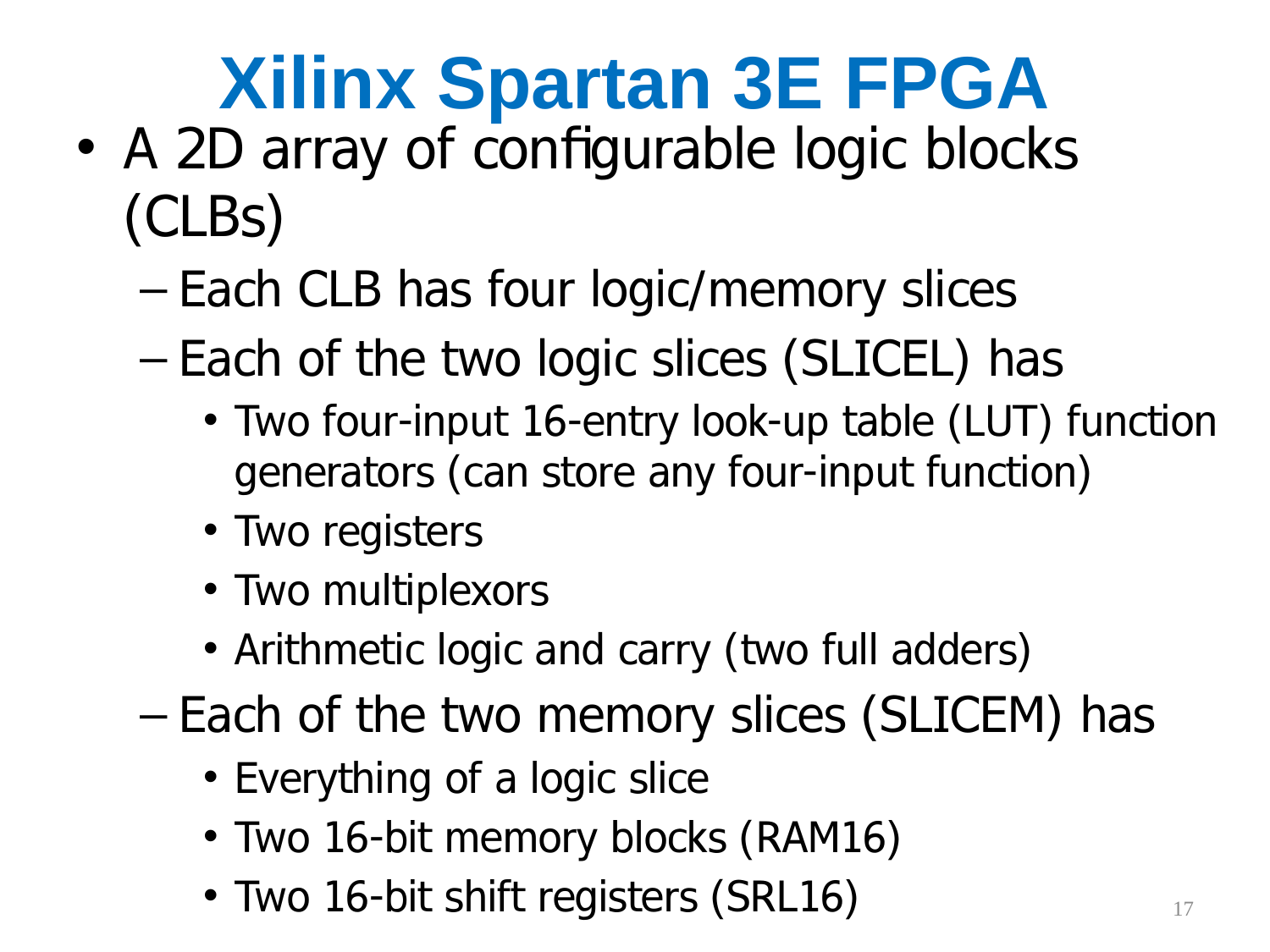

# Xilinx Spartan 3E FPGA
A 2D array of configurable logic blocks (CLBs)
Each CLB has four logic/memory slices
Each of the two logic slices (SLICEL) has
Two four-input 16-entry look-up table (LUT) function generators (can store any four-input function)
Two registers
Two multiplexors
Arithmetic logic and carry (two full adders)
Each of the two memory slices (SLICEM) has
Everything of a logic slice
Two 16-bit memory blocks (RAM16)
Two 16-bit shift registers (SRL16)

17